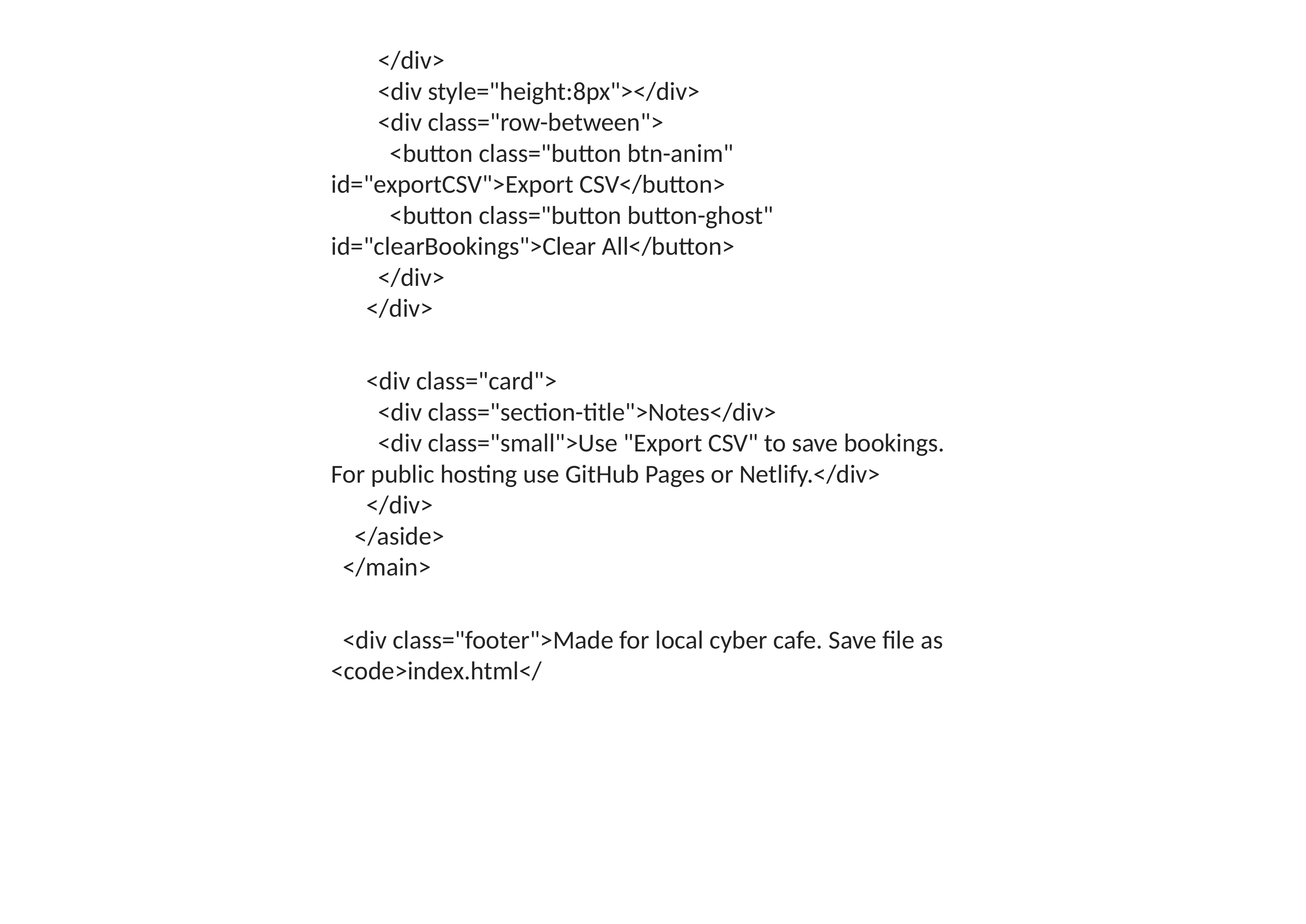

</div>
        <div style="height:8px"></div>
        <div class="row-between">
          <button class="button btn-anim" id="exportCSV">Export CSV</button>
          <button class="button button-ghost" id="clearBookings">Clear All</button>
        </div>
      </div>

      <div class="card">
        <div class="section-title">Notes</div>
        <div class="small">Use "Export CSV" to save bookings. For public hosting use GitHub Pages or Netlify.</div>
      </div>
    </aside>
  </main>

  <div class="footer">Made for local cyber cafe. Save file as <code>index.html</